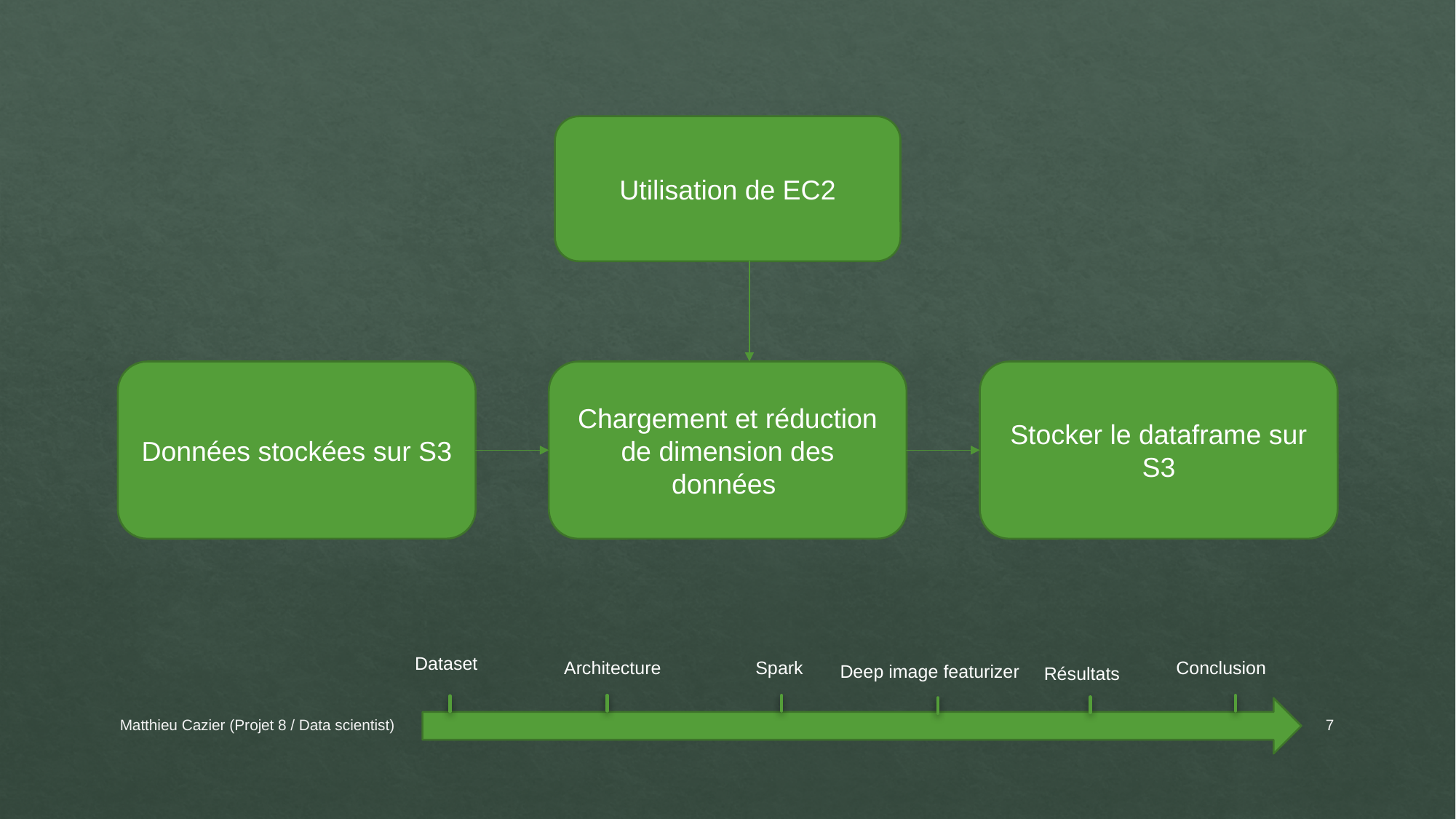

Utilisation de EC2
Données stockées sur S3
Chargement et réduction de dimension des données
Stocker le dataframe sur S3
Dataset
Spark
Conclusion

Architecture
Deep image featurizer
Résultats
Matthieu Cazier (Projet 8 / Data scientist)
7